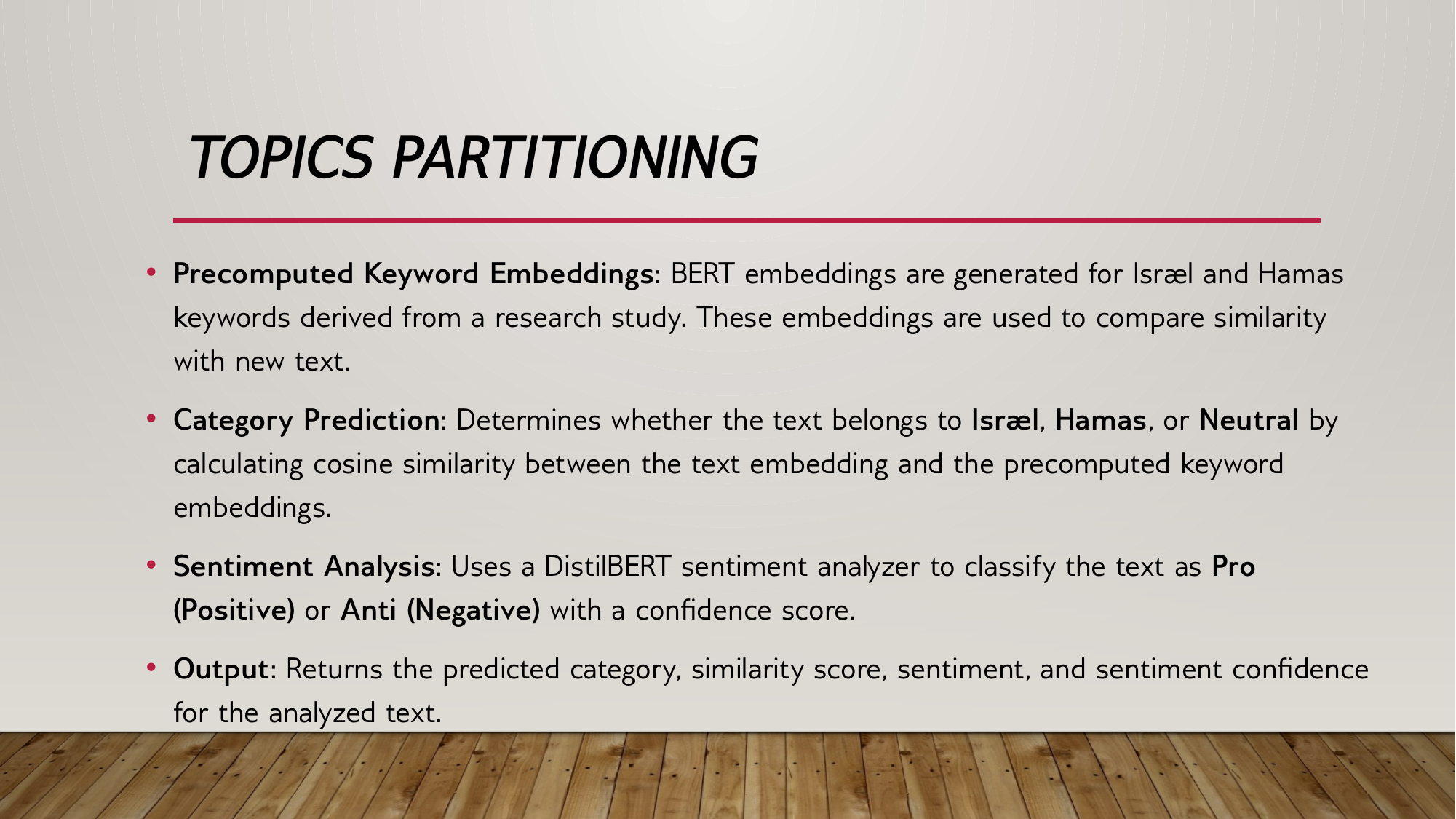

# TOPICS PARTITIONING
Precomputed Keyword Embeddings: BERT embeddings are generated for Israel and Hamas keywords derived from a research study. These embeddings are used to compare similarity with new text.
Category Prediction: Determines whether the text belongs to Israel, Hamas, or Neutral by calculating cosine similarity between the text embedding and the precomputed keyword embeddings.
Sentiment Analysis: Uses a DistilBERT sentiment analyzer to classify the text as Pro (Positive) or Anti (Negative) with a confidence score.
Output: Returns the predicted category, similarity score, sentiment, and sentiment confidence for the analyzed text.